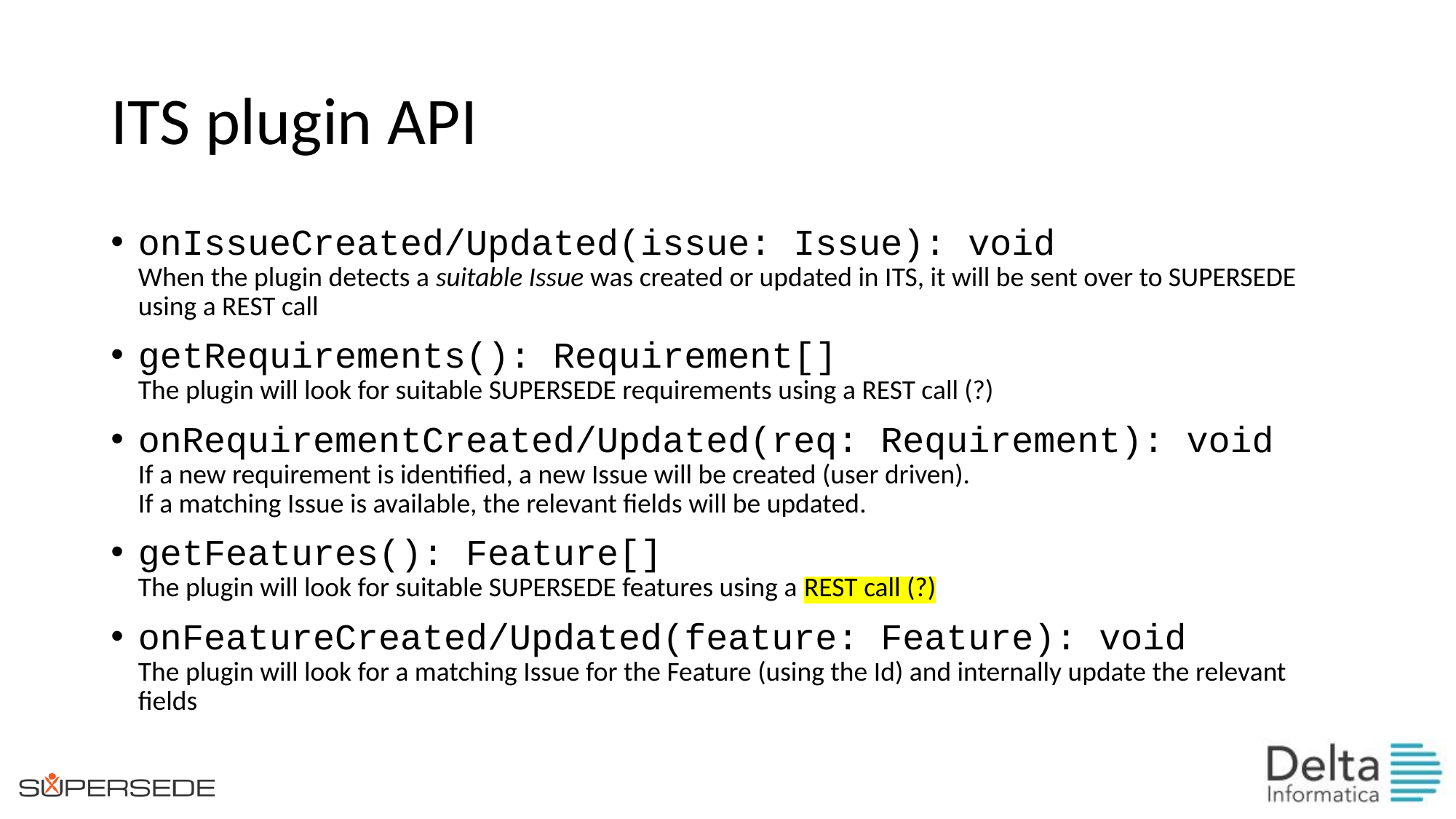

# ITS plugin API
onIssueCreated/Updated(issue: Issue): void
When the plugin detects a suitable Issue was created or updated in ITS, it will be sent over to SUPERSEDE using a REST call
getRequirements(): Requirement[]
The plugin will look for suitable SUPERSEDE requirements using a REST call (?)
onRequirementCreated/Updated(req: Requirement): void
If a new requirement is identified, a new Issue will be created (user driven).
If a matching Issue is available, the relevant fields will be updated.
getFeatures(): Feature[]
The plugin will look for suitable SUPERSEDE features using a REST call (?)
onFeatureCreated/Updated(feature: Feature): void
The plugin will look for a matching Issue for the Feature (using the Id) and internally update the relevant fields